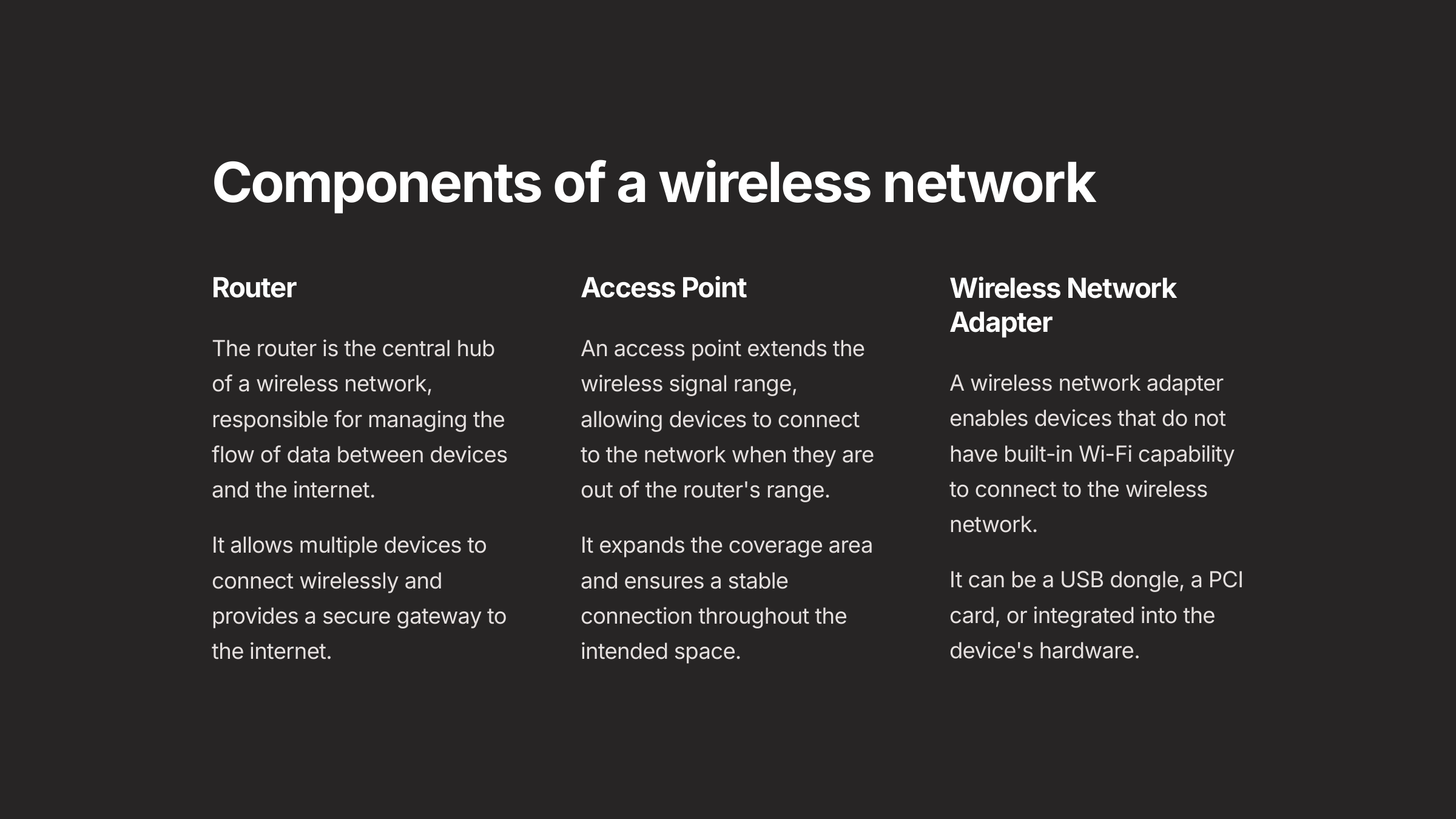

Components of a wireless network
Router
Access Point
Wireless Network Adapter
The router is the central hub of a wireless network, responsible for managing the flow of data between devices and the internet.
An access point extends the wireless signal range, allowing devices to connect to the network when they are out of the router's range.
A wireless network adapter enables devices that do not have built-in Wi-Fi capability to connect to the wireless network.
It allows multiple devices to connect wirelessly and provides a secure gateway to the internet.
It expands the coverage area and ensures a stable connection throughout the intended space.
It can be a USB dongle, a PCI card, or integrated into the device's hardware.